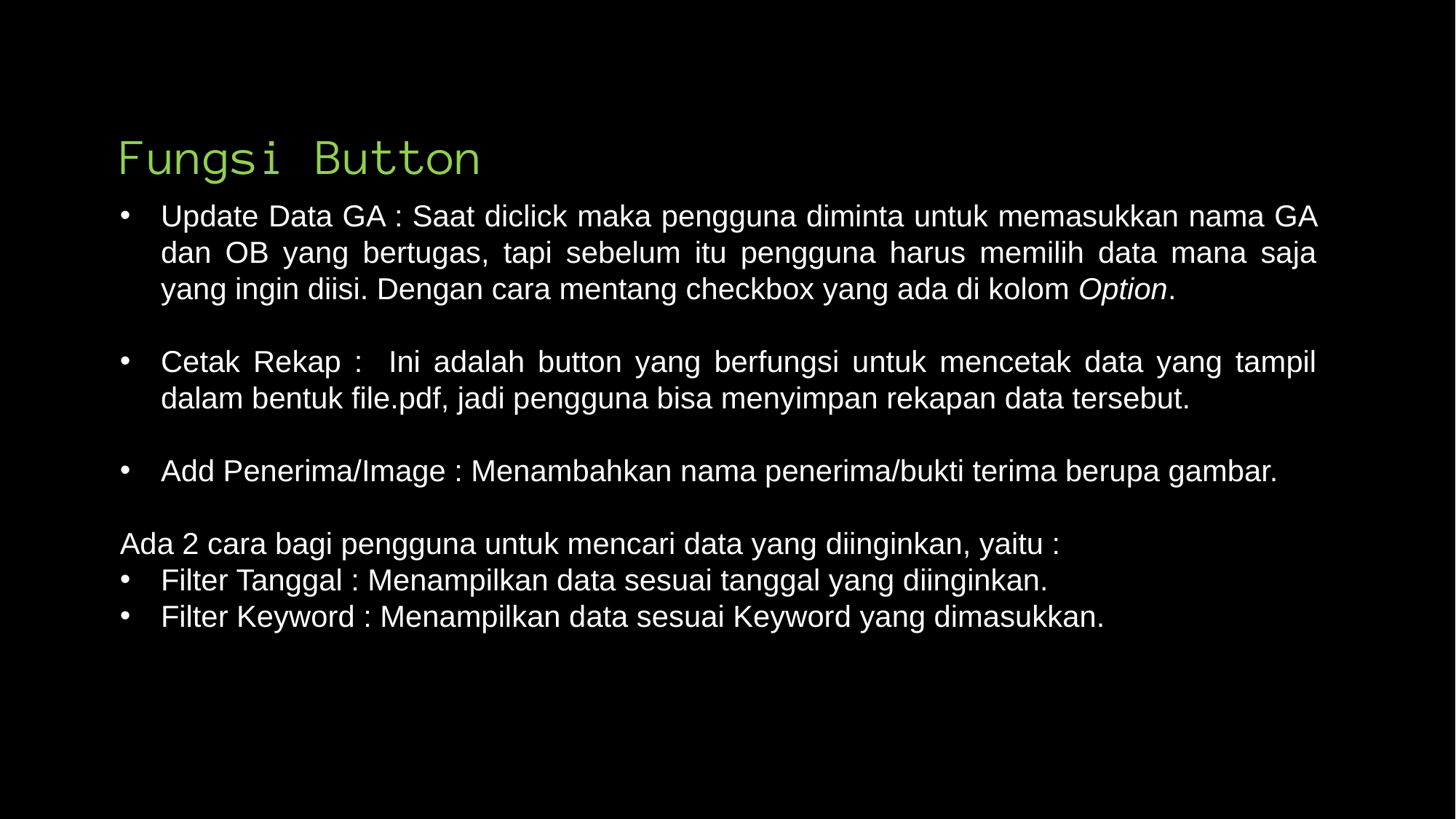

# Fungsi Button
Update Data GA : Saat diclick maka pengguna diminta untuk memasukkan nama GA dan OB yang bertugas, tapi sebelum itu pengguna harus memilih data mana saja yang ingin diisi. Dengan cara mentang checkbox yang ada di kolom Option.

Cetak Rekap :  Ini adalah button yang berfungsi untuk mencetak data yang tampil dalam bentuk file.pdf, jadi pengguna bisa menyimpan rekapan data tersebut.

Add Penerima/Image : Menambahkan nama penerima/bukti terima berupa gambar.

Ada 2 cara bagi pengguna untuk mencari data yang diinginkan, yaitu :
Filter Tanggal : Menampilkan data sesuai tanggal yang diinginkan.
Filter Keyword : Menampilkan data sesuai Keyword yang dimasukkan.